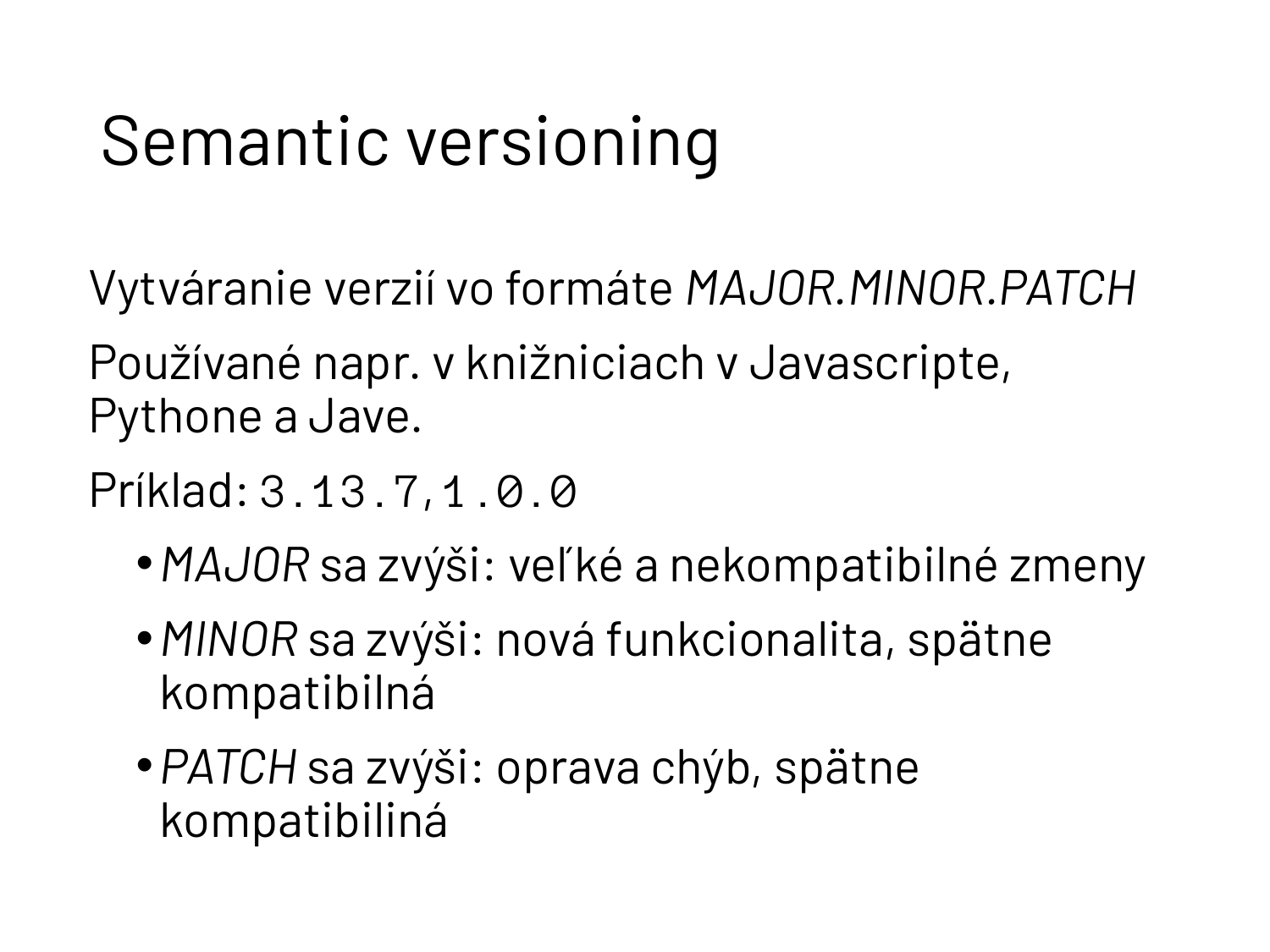

# Semantic versioning
Vytváranie verzií vo formáte MAJOR.MINOR.PATCH
Používané napr. v knižniciach v Javascripte, Pythone a Jave.
Príklad: 3.13.7, 1.0.0
MAJOR sa zvýši: veľké a nekompatibilné zmeny
MINOR sa zvýši: nová funkcionalita, spätne kompatibilná
PATCH sa zvýši: oprava chýb, spätne kompatibiliná